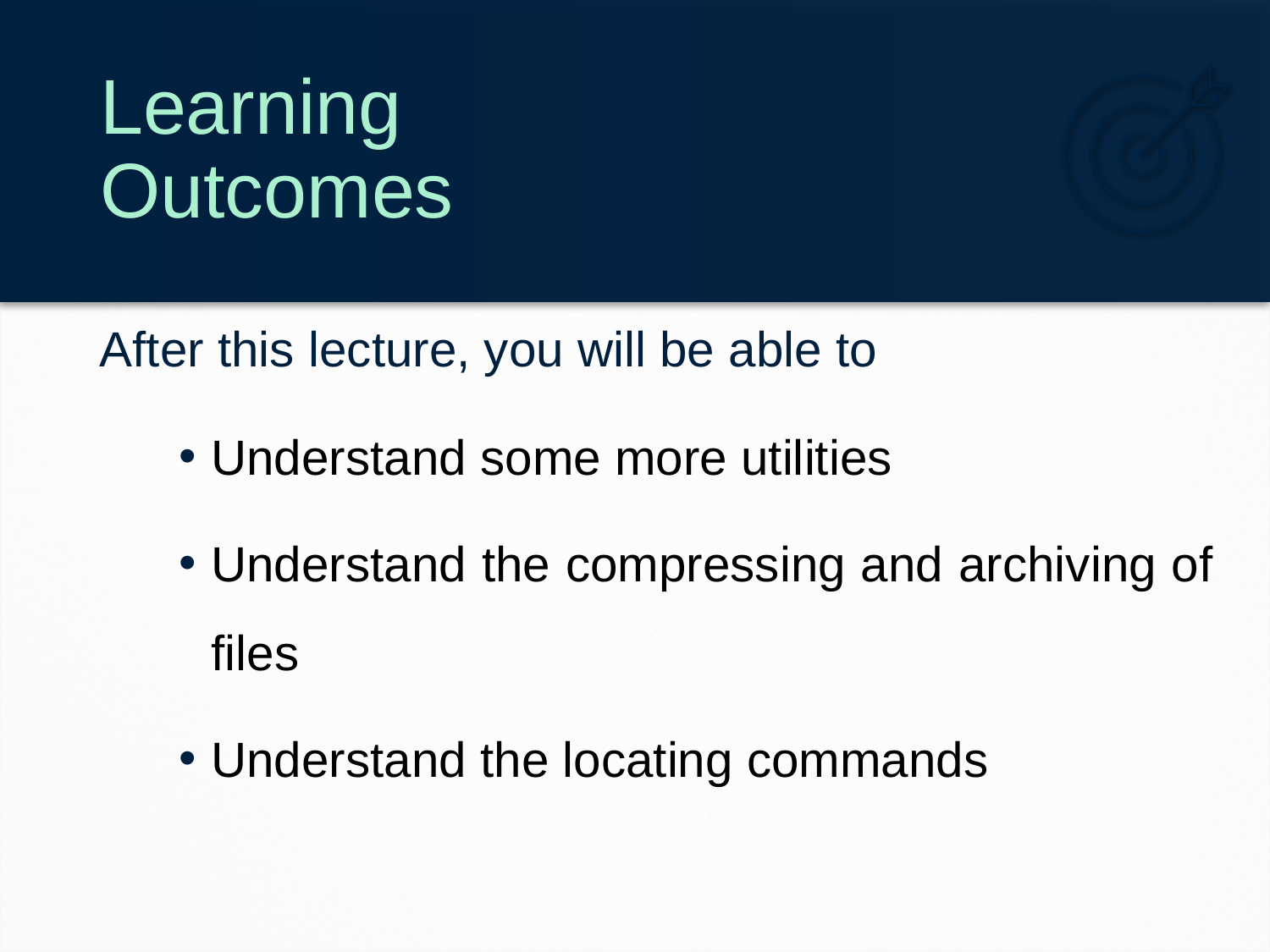

# Learning Outcomes
Understand some more utilities
Understand the compressing and archiving of files
Understand the locating commands